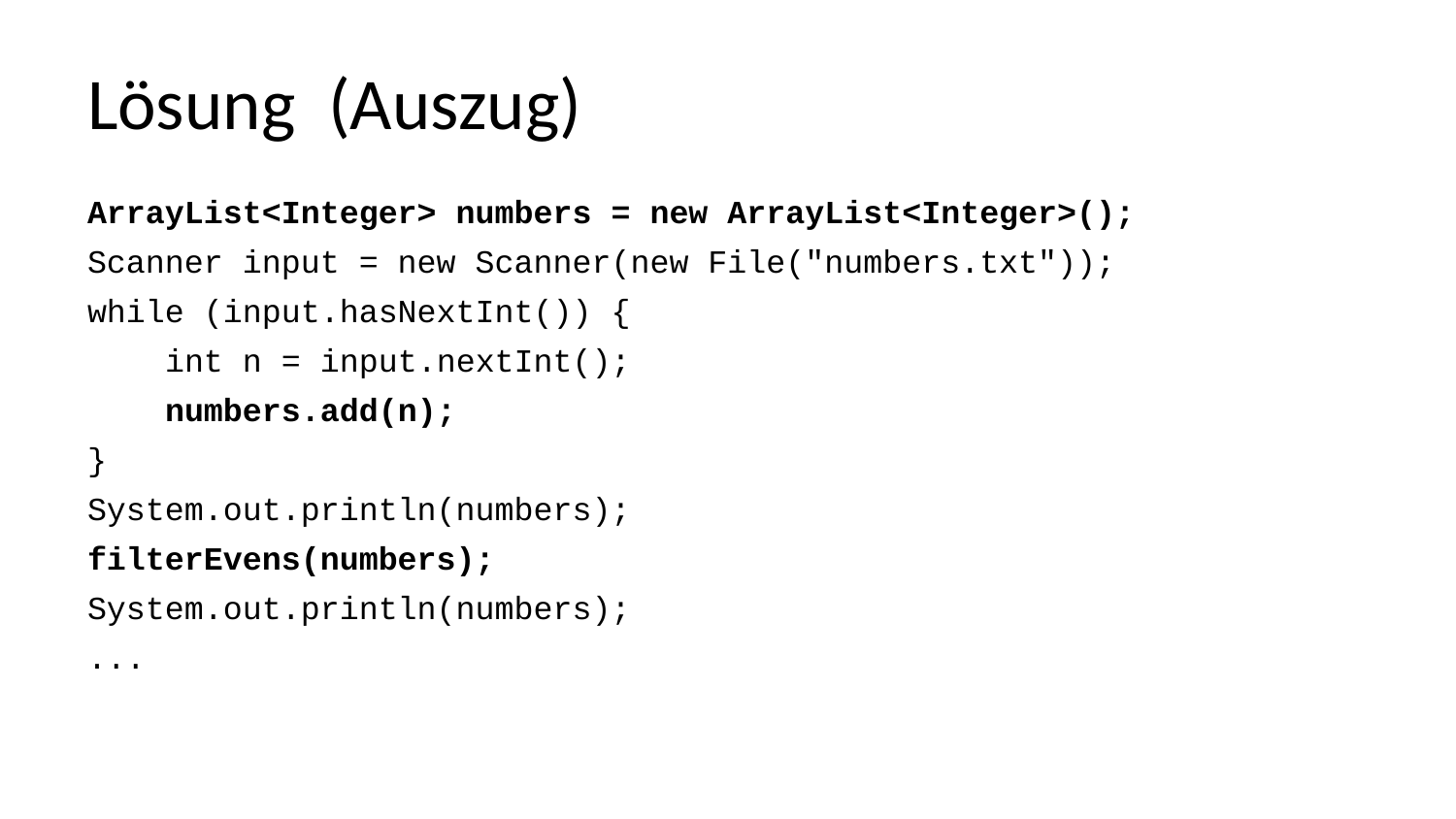

# Lösung  (Auszug)
ArrayList<Integer> numbers = new ArrayList<Integer>();
Scanner input = new Scanner(new File("numbers.txt"));
while (input.hasNextInt()) {
    int n = input.nextInt();
    numbers.add(n);
}
System.out.println(numbers);
filterEvens(numbers);
System.out.println(numbers);
...